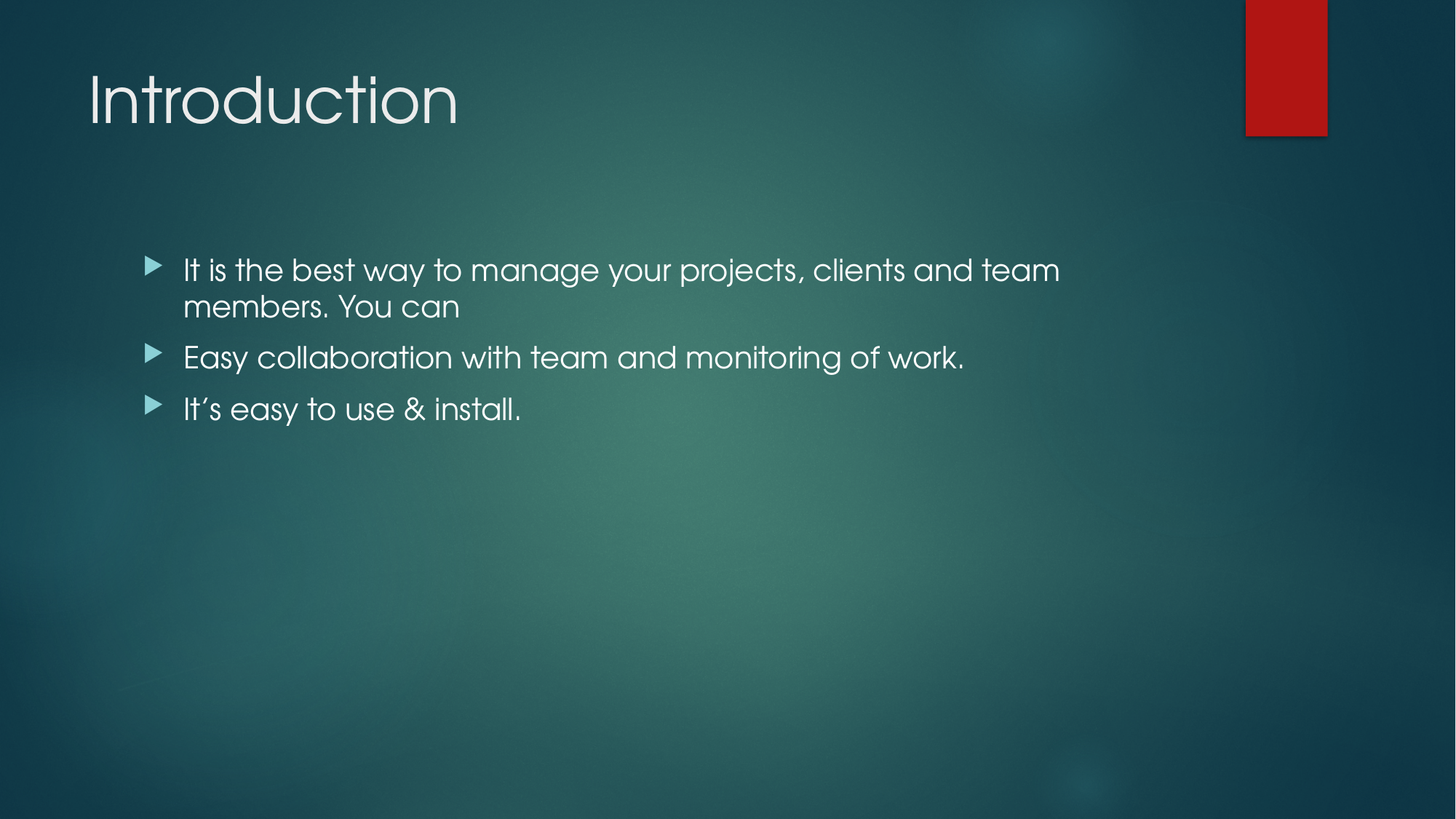

# Introduction
It is the best way to manage your projects, clients and team members. You can
Easy collaboration with team and monitoring of work.
It’s easy to use & install.